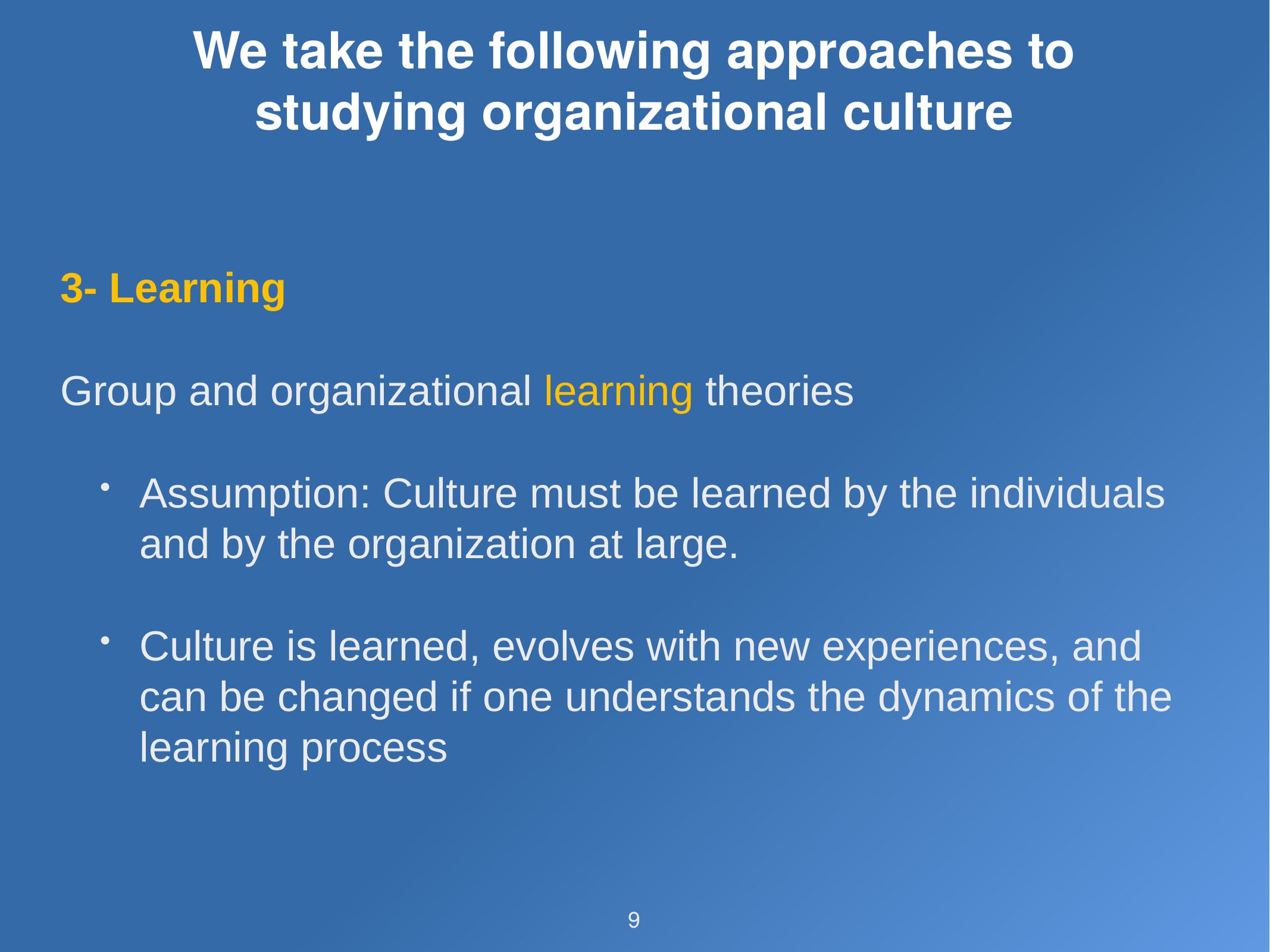

# We take the following approaches to studying organizational culture
3- Learning
Group and organizational learning theories
Assumption: Culture must be learned by the individuals and by the organization at large.
Culture is learned, evolves with new experiences, and can be changed if one understands the dynamics of the learning process

9